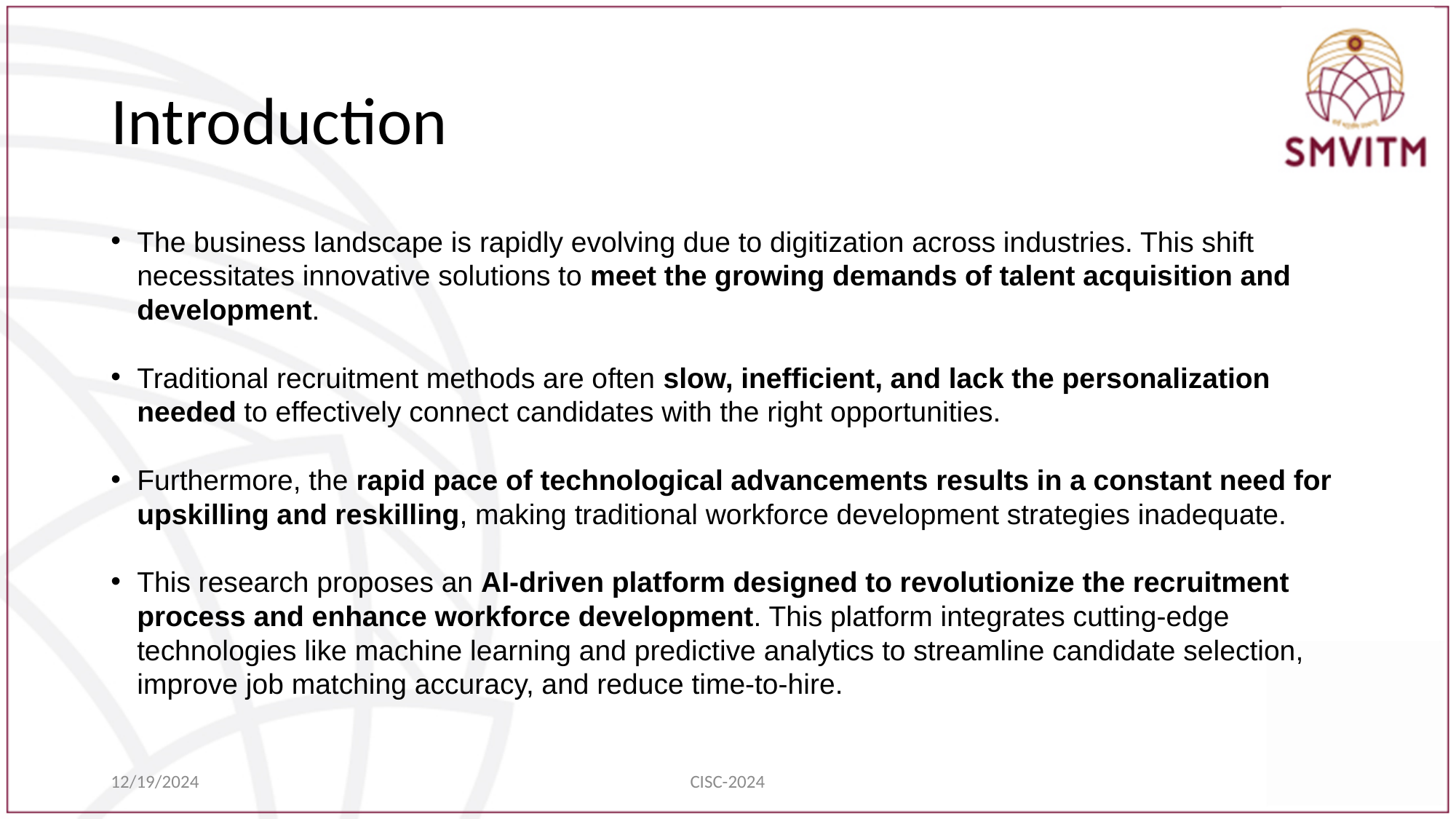

# Introduction
The business landscape is rapidly evolving due to digitization across industries. This shift necessitates innovative solutions to meet the growing demands of talent acquisition and development.

Traditional recruitment methods are often slow, inefficient, and lack the personalization needed to effectively connect candidates with the right opportunities.

Furthermore, the rapid pace of technological advancements results in a constant need for upskilling and reskilling, making traditional workforce development strategies inadequate.

This research proposes an AI-driven platform designed to revolutionize the recruitment process and enhance workforce development. This platform integrates cutting-edge technologies like machine learning and predictive analytics to streamline candidate selection, improve job matching accuracy, and reduce time-to-hire.

12/19/2024
CISC-2024